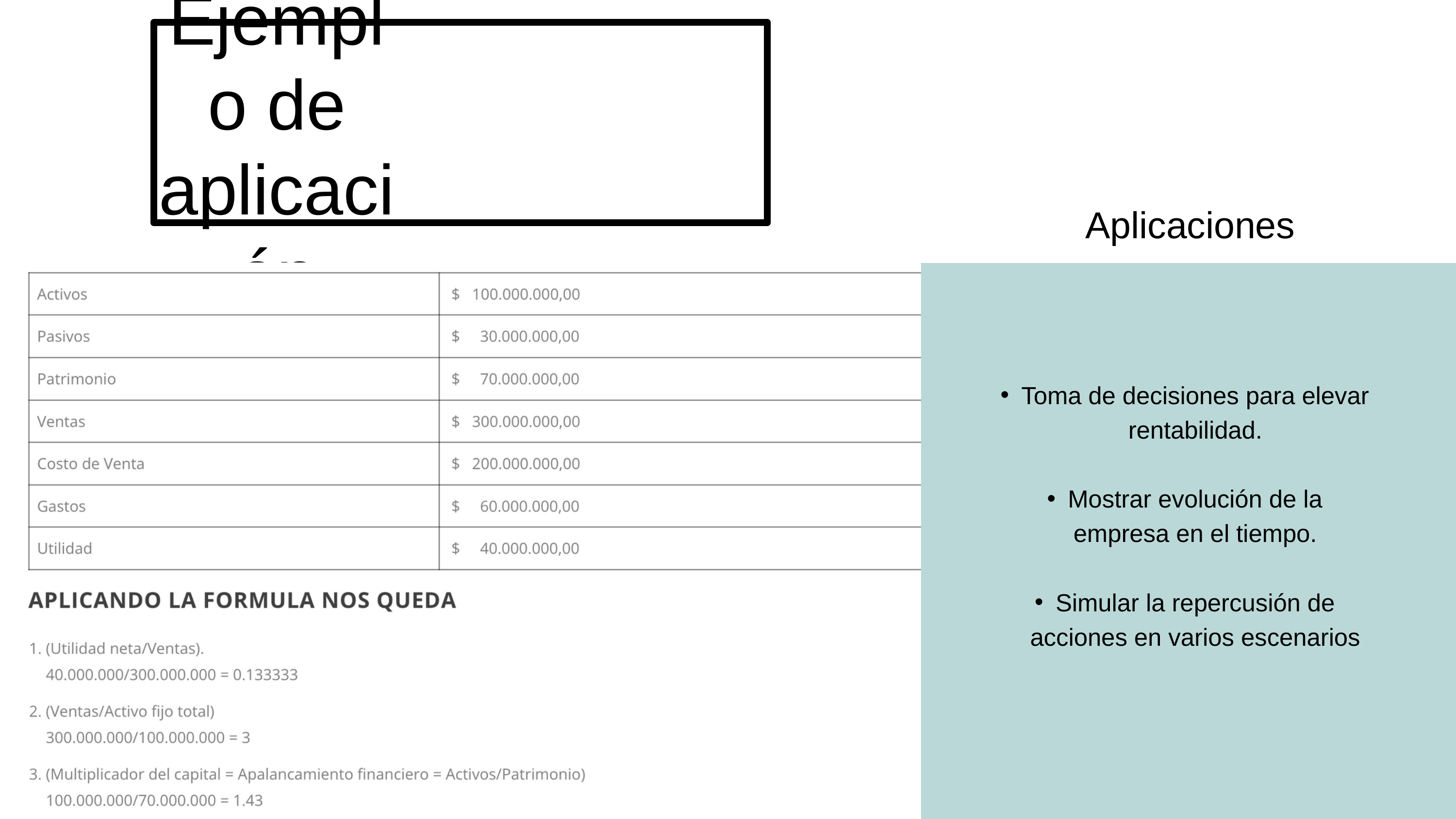

Ejemplo de aplicación
Aplicaciones

Toma de decisiones para elevar rentabilidad.

Mostrar evolución de la empresa en el tiempo.

Simular la repercusión de acciones en varios escenarios